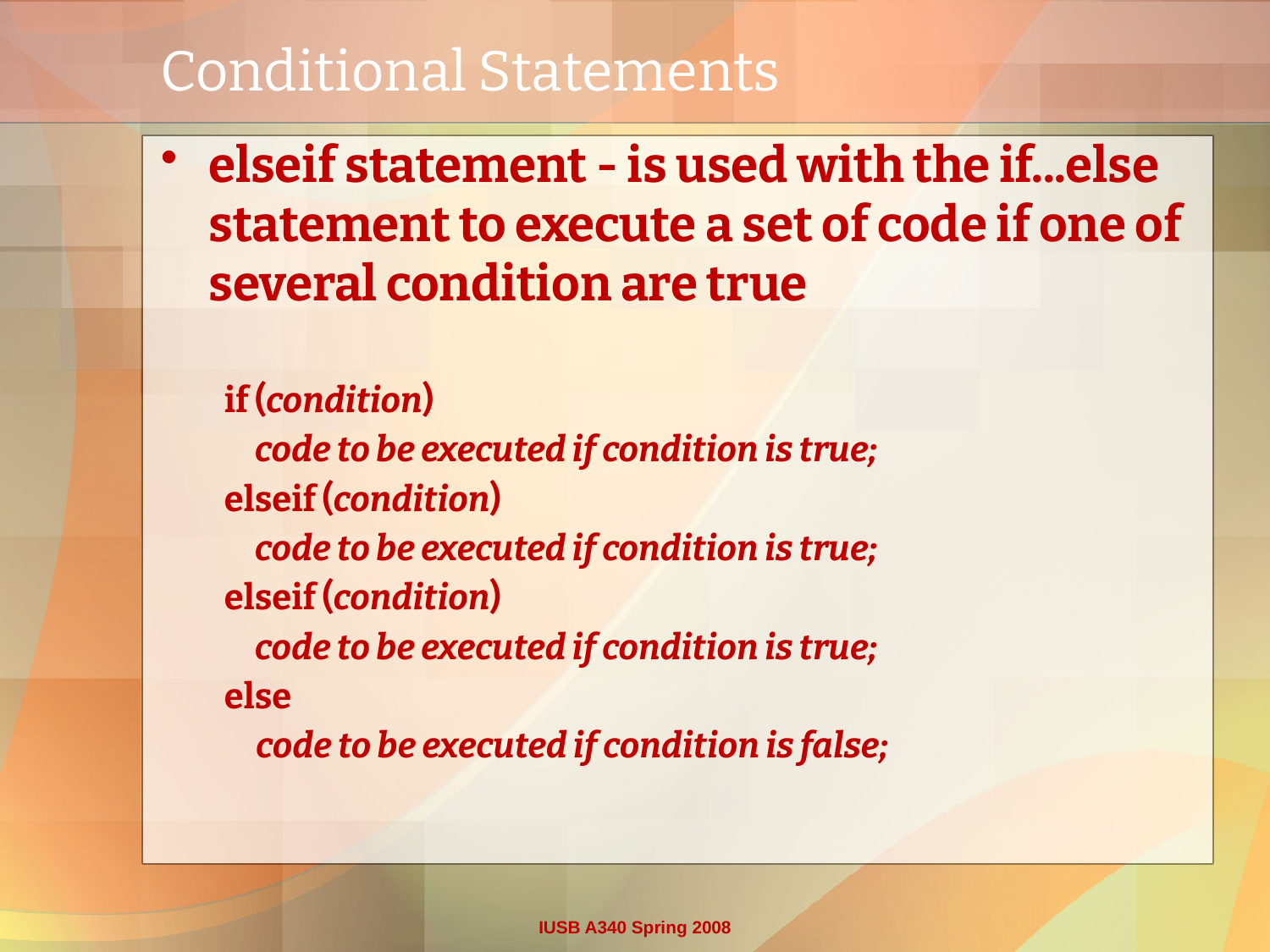

# Conditional Statements
elseif statement - is used with the if...else statement to execute a set of code if one of several condition are true
if (condition)
     code to be executed if condition is true;
elseif (condition)
     code to be executed if condition is true;
elseif (condition)
     code to be executed if condition is true;
else
     code to be executed if condition is false;
IUSB A340 Spring 2008